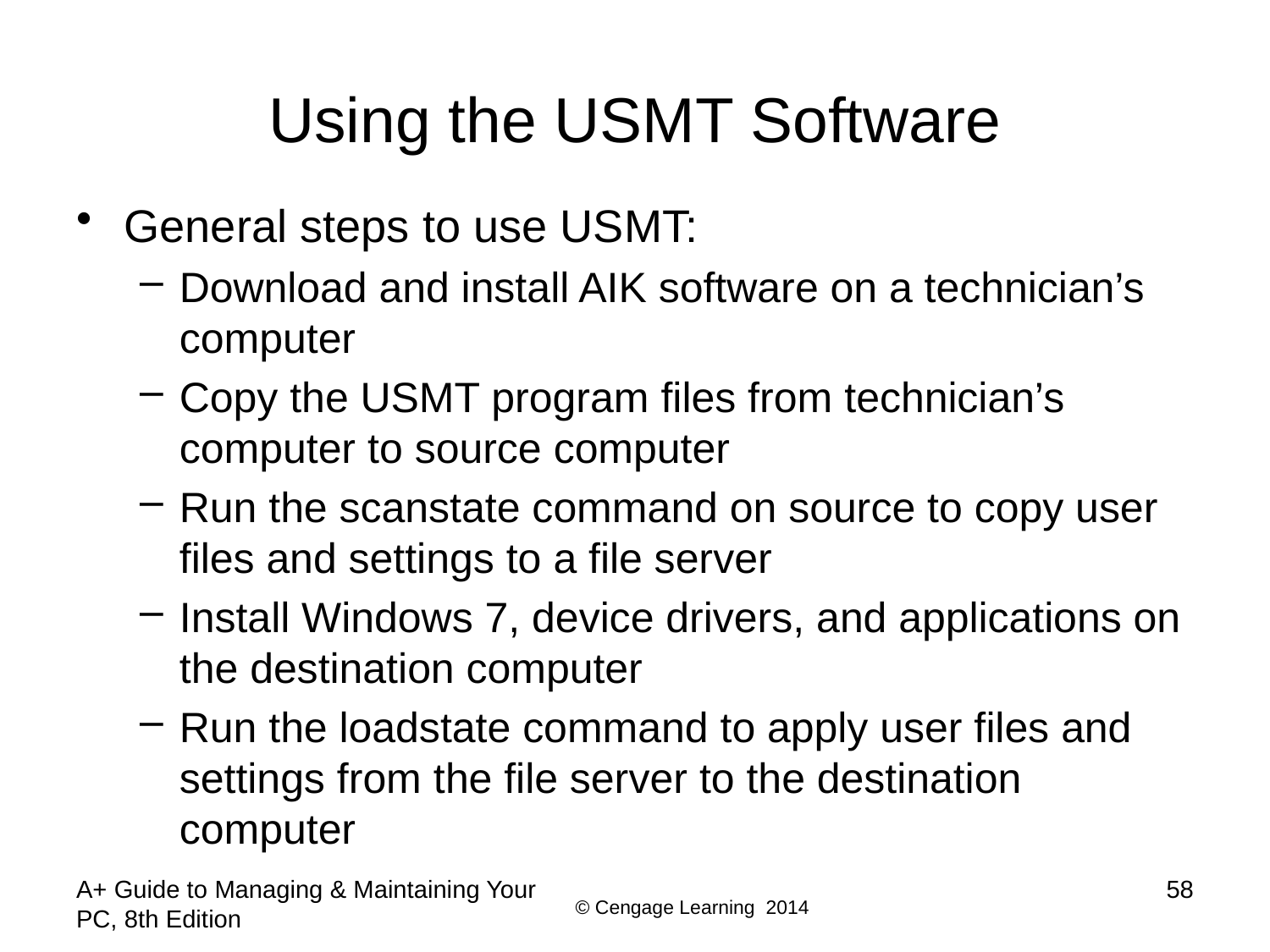

# Using the USMT Software
General steps to use USMT:
Download and install AIK software on a technician’s computer
Copy the USMT program files from technician’s computer to source computer
Run the scanstate command on source to copy user files and settings to a file server
Install Windows 7, device drivers, and applications on the destination computer
Run the loadstate command to apply user files and settings from the file server to the destination computer
A+ Guide to Managing & Maintaining Your PC, 8th Edition
58